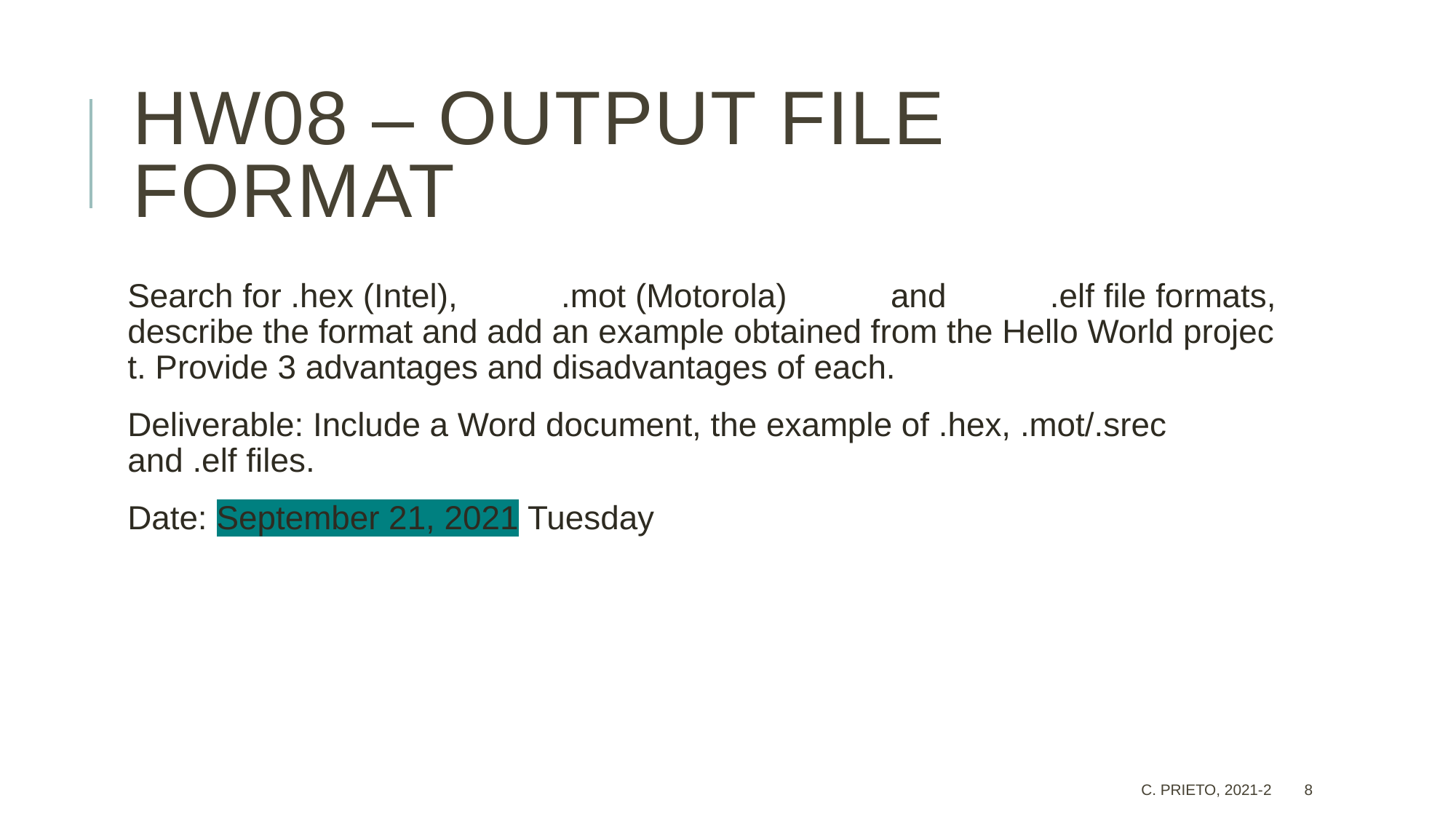

# HW08 – output file format
Search for .hex (Intel), .mot (Motorola) and .elf file formats, describe the format and add an example obtained from the Hello World project. Provide 3 advantages and disadvantages of each.
Deliverable: Include a Word document, the example of .hex, .mot/.srec and .elf files.
Date: September 21, 2021 Tuesday
C. Prieto, 2021-2
8